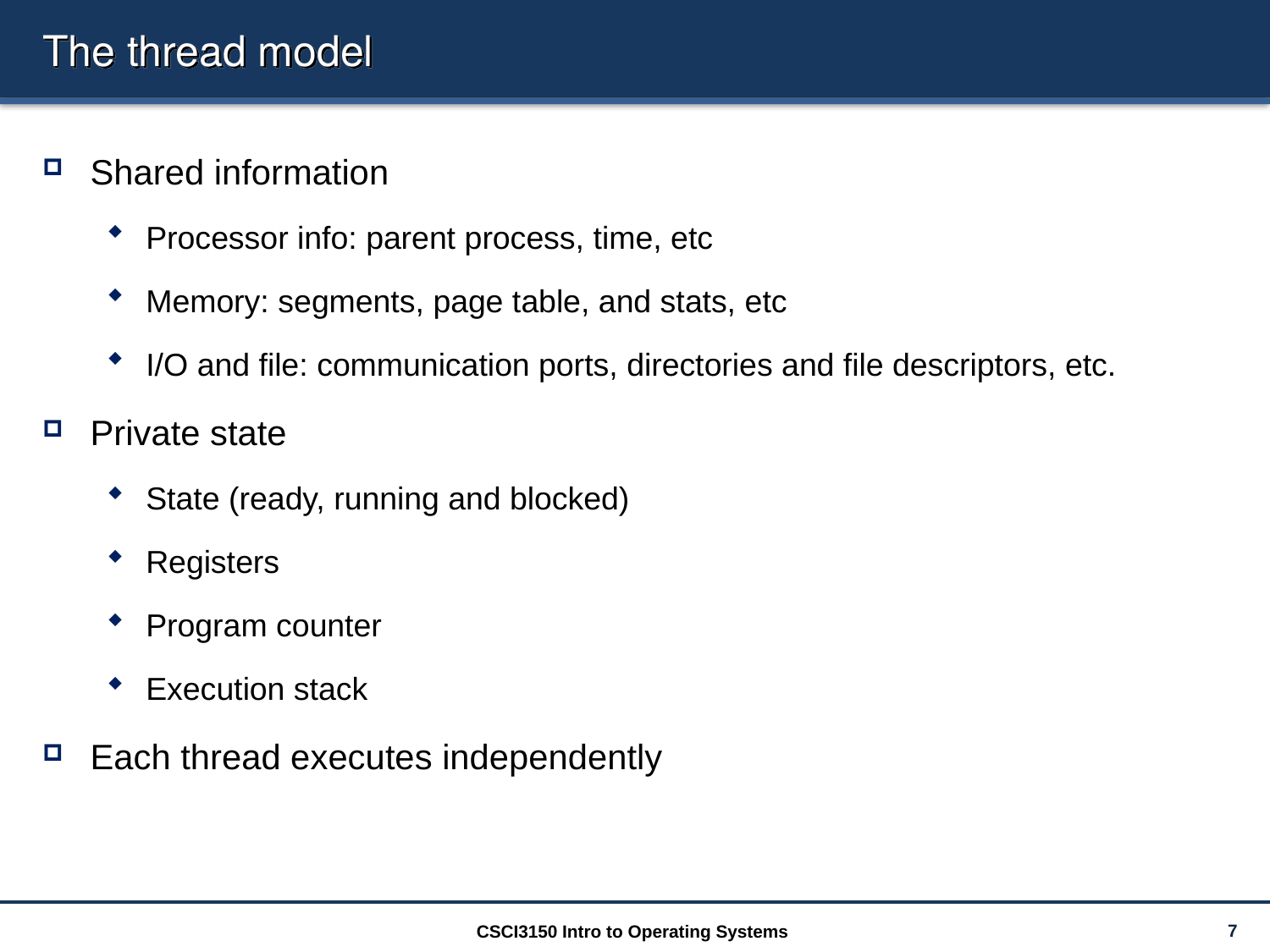

# The thread model
Shared information
Processor info: parent process, time, etc
Memory: segments, page table, and stats, etc
I/O and file: communication ports, directories and file descriptors, etc.
Private state
State (ready, running and blocked)
Registers
Program counter
Execution stack
Each thread executes independently
CSCI3150 Intro to Operating Systems
7